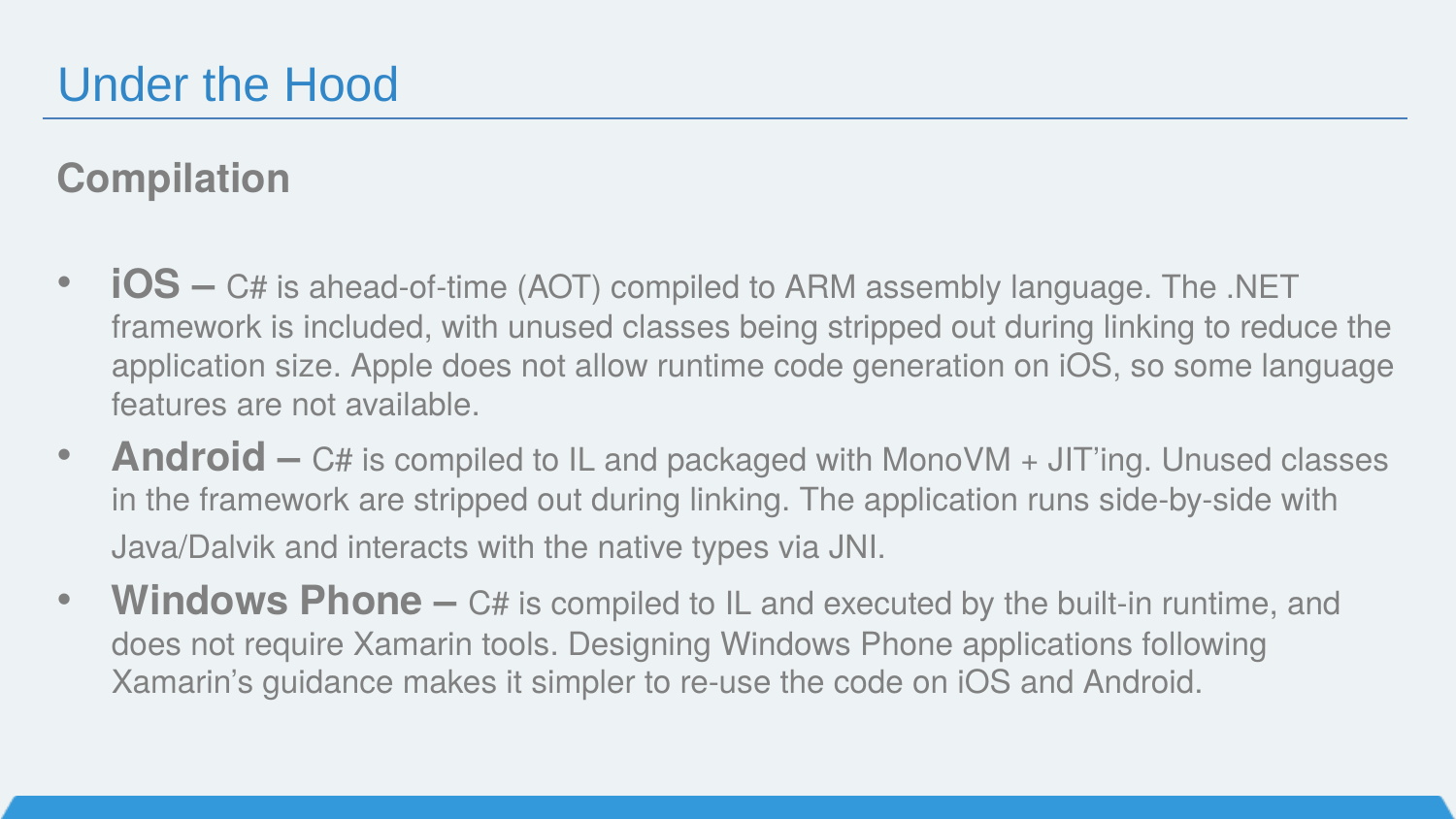

# Under the Hood

Compilation
iOS – C# is ahead-of-time (AOT) compiled to ARM assembly language. The .NET framework is included, with unused classes being stripped out during linking to reduce the application size. Apple does not allow runtime code generation on iOS, so some language features are not available.
Android – C# is compiled to IL and packaged with MonoVM + JIT’ing. Unused classes in the framework are stripped out during linking. The application runs side-by-side with Java/Dalvik and interacts with the native types via JNI.
Windows Phone – C# is compiled to IL and executed by the built-in runtime, and does not require Xamarin tools. Designing Windows Phone applications following Xamarin’s guidance makes it simpler to re-use the code on iOS and Android.